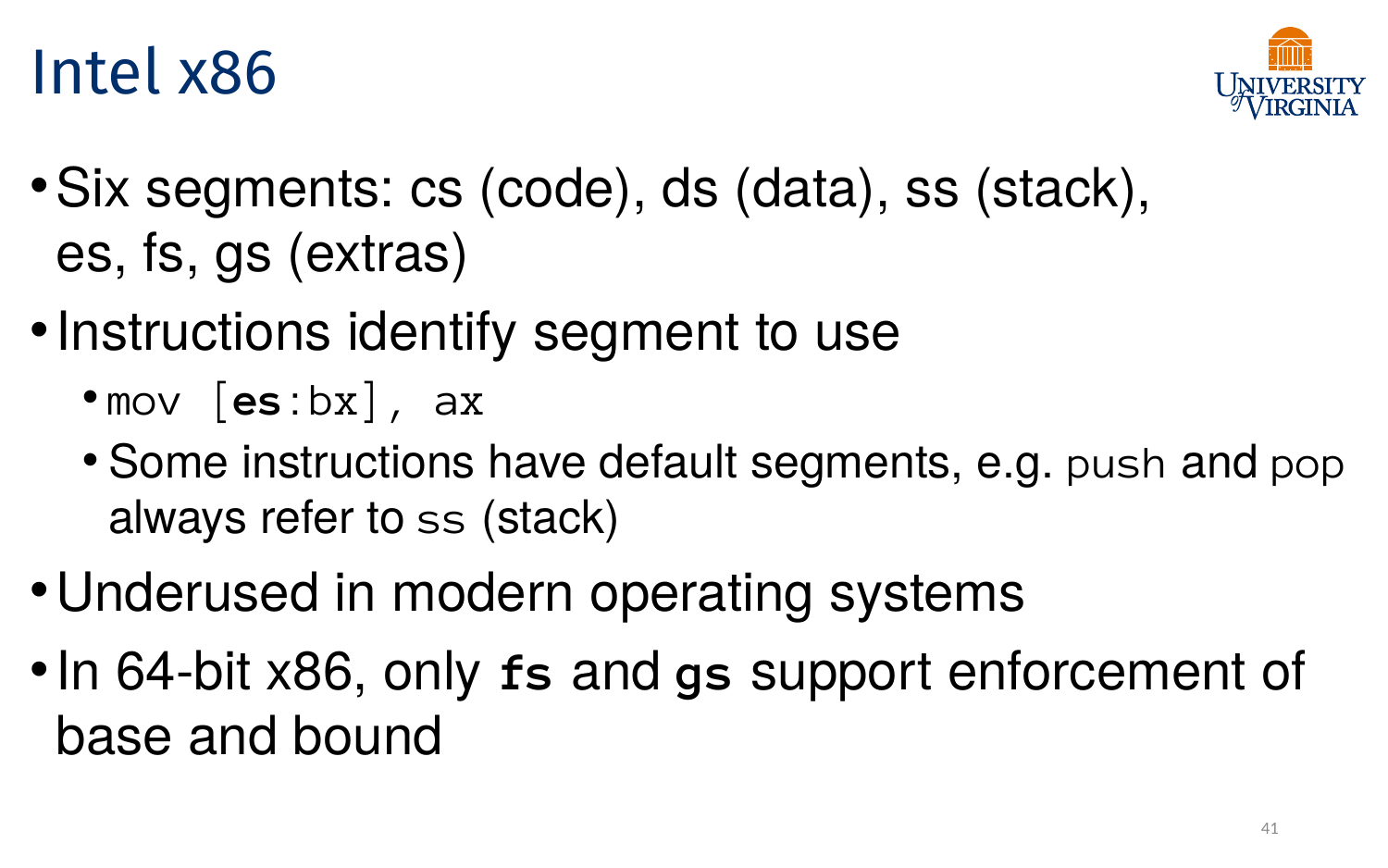

# Intel x86
Six segments: cs (code), ds (data), ss (stack),
es, fs, gs (extras)
Instructions identify segment to use
mov [es:bx], ax
Some instructions have default segments, e.g. push and pop always refer to ss (stack)
Underused in modern operating systems
In 64-bit x86, only fs and gs support enforcement of base and bound
41